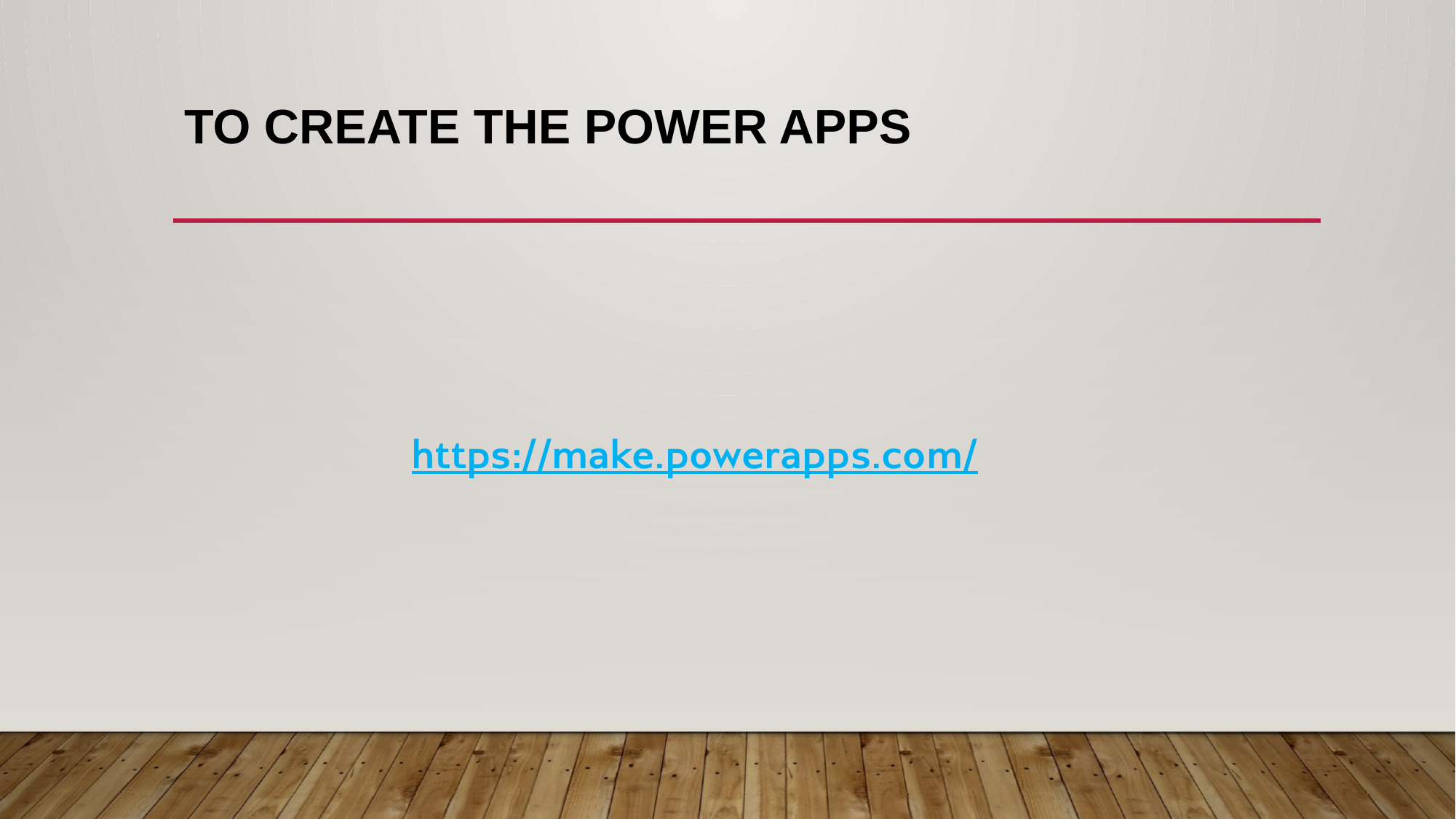

# To CREATE THE POWER APPS

                         https://make.powerapps.com/